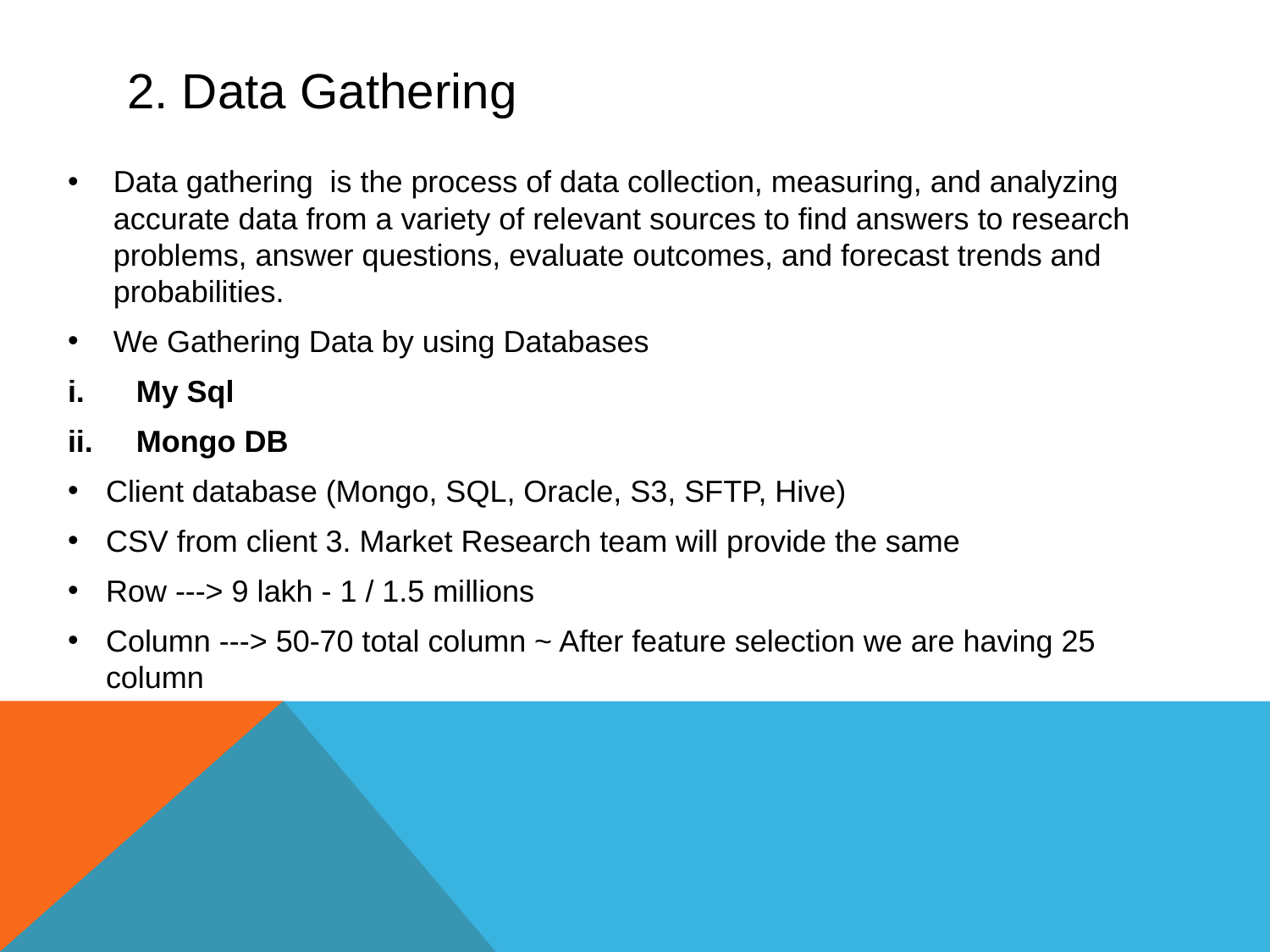

# 2. Data gathering
Data gathering  is the process of data collection, measuring, and analyzing accurate data from a variety of relevant sources to find answers to research problems, answer questions, evaluate outcomes, and forecast trends and probabilities.
We Gathering Data by using Databases
My Sql
Mongo DB
Client database (Mongo, SQL, Oracle, S3, SFTP, Hive)
CSV from client 3. Market Research team will provide the same
Row ---> 9 lakh - 1 / 1.5 millions
Column ---> 50-70 total column ~ After feature selection we are having 25 column